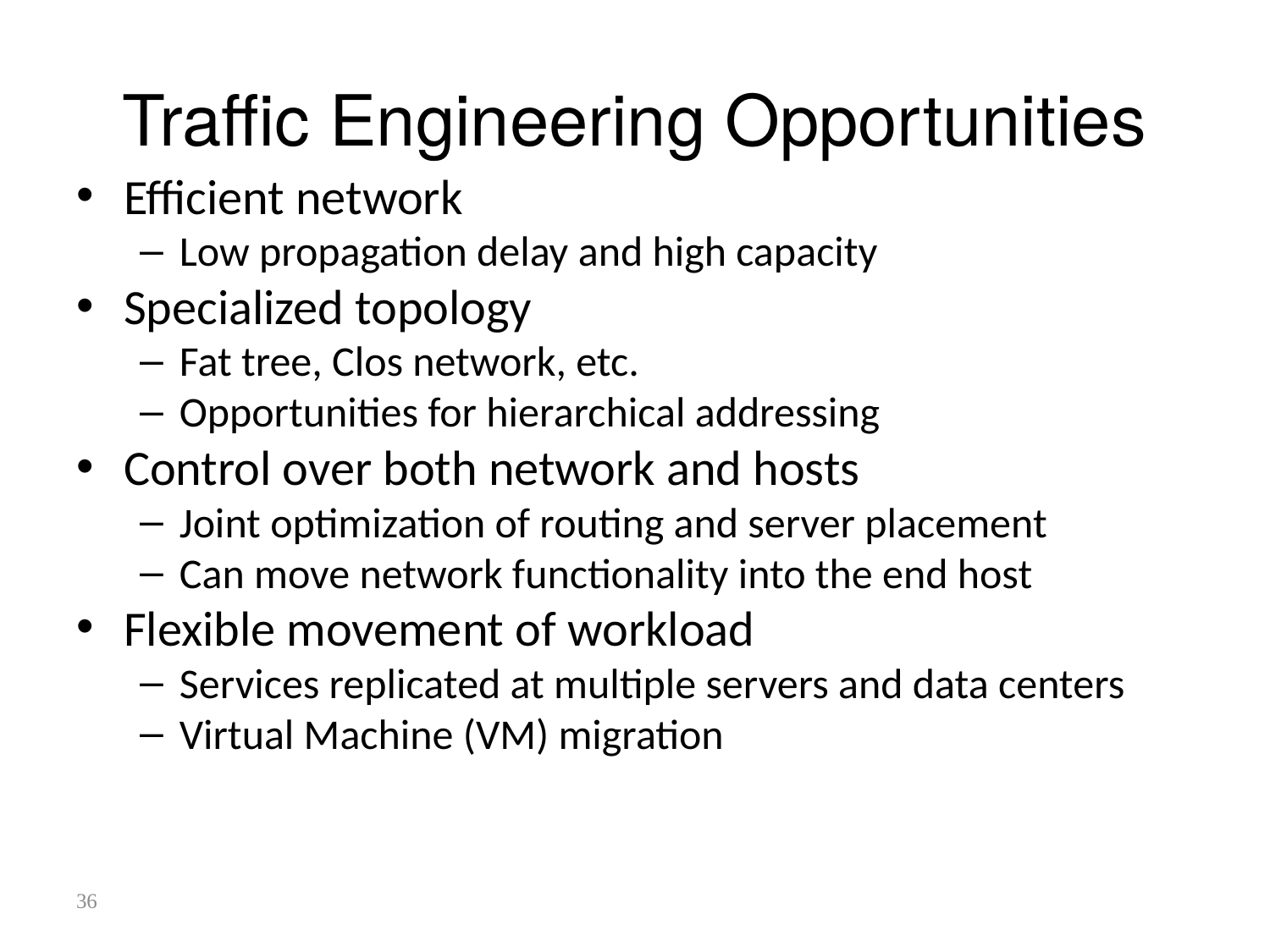

# Traffic Engineering Opportunities
Efficient network
Low propagation delay and high capacity
Specialized topology
Fat tree, Clos network, etc.
Opportunities for hierarchical addressing
Control over both network and hosts
Joint optimization of routing and server placement
Can move network functionality into the end host
Flexible movement of workload
Services replicated at multiple servers and data centers
Virtual Machine (VM) migration

36